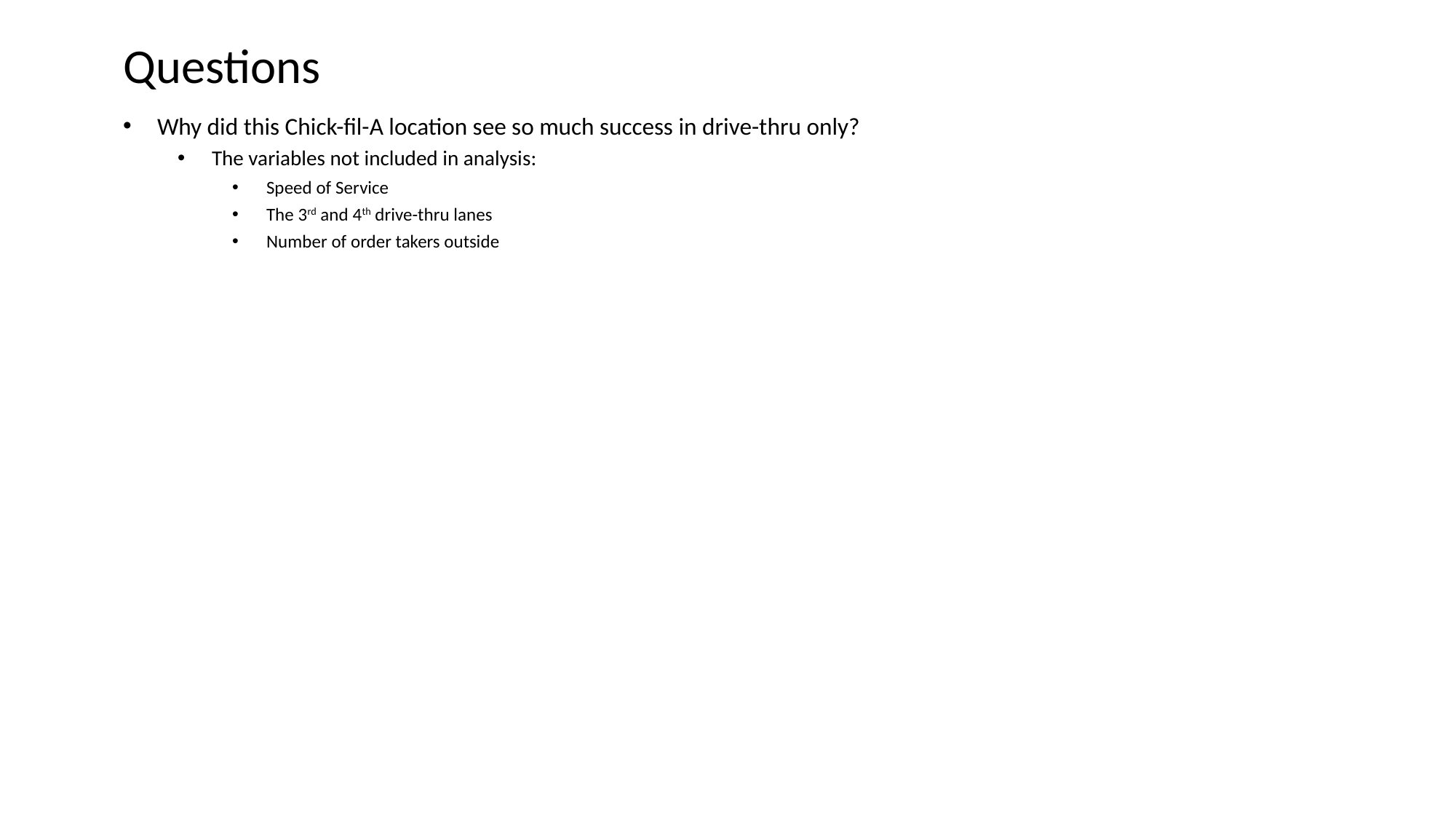

# Questions
Why did this Chick-fil-A location see so much success in drive-thru only?
The variables not included in analysis:
Speed of Service
The 3rd and 4th drive-thru lanes
Number of order takers outside